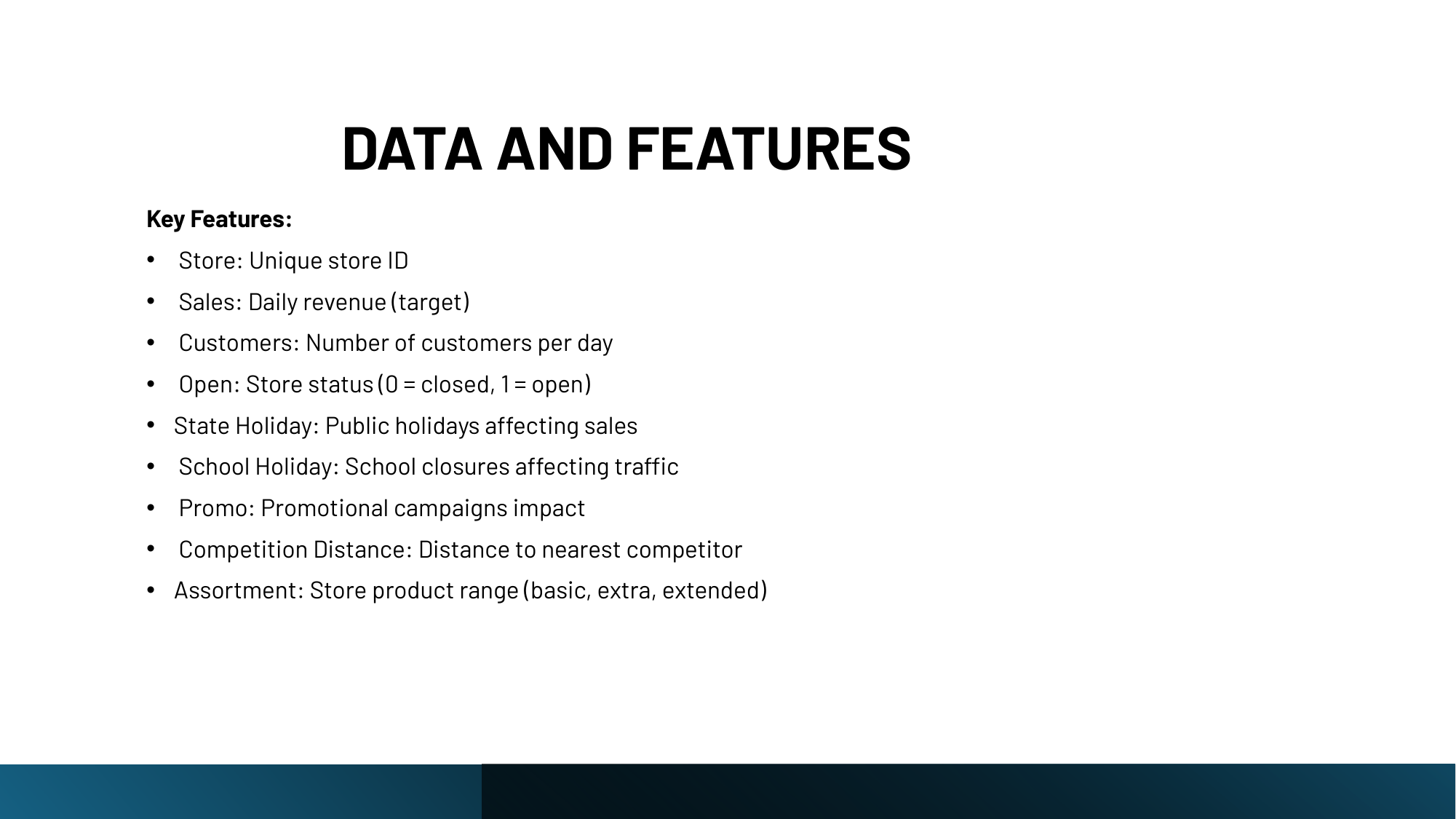

# DATA AND FEATURES
Key Features:
 Store: Unique store ID
 Sales: Daily revenue (target)
 Customers: Number of customers per day
 Open: Store status (0 = closed, 1 = open)
State Holiday: Public holidays affecting sales
 School Holiday: School closures affecting traffic
 Promo: Promotional campaigns impact
 Competition Distance: Distance to nearest competitor
Assortment: Store product range (basic, extra, extended)